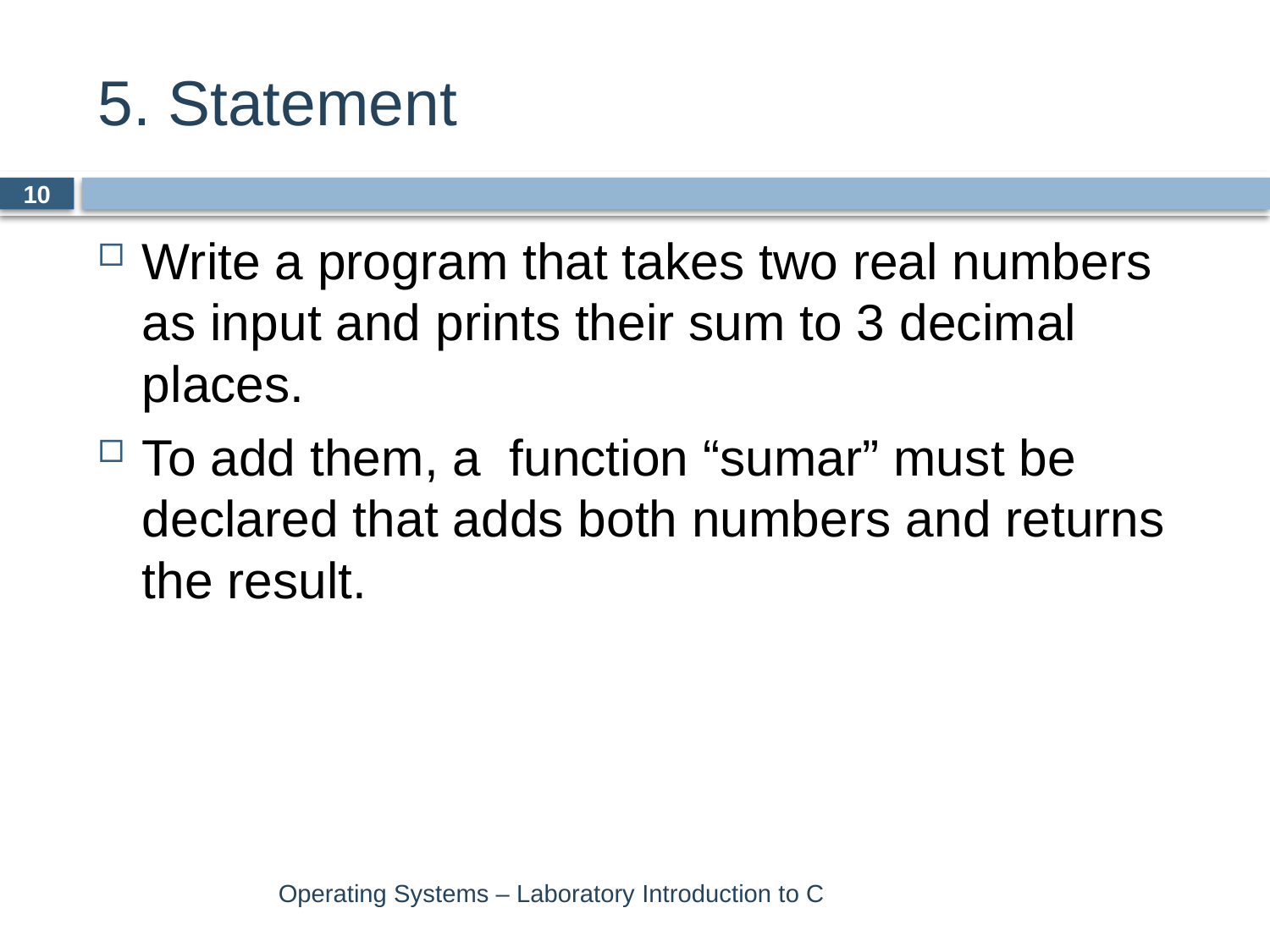

# 5. Statement
10
Write a program that takes two real numbers as input and prints their sum to 3 decimal places.
To add them, a  function “sumar” must be declared that adds both numbers and returns the result.
Operating Systems – Laboratory Introduction to C